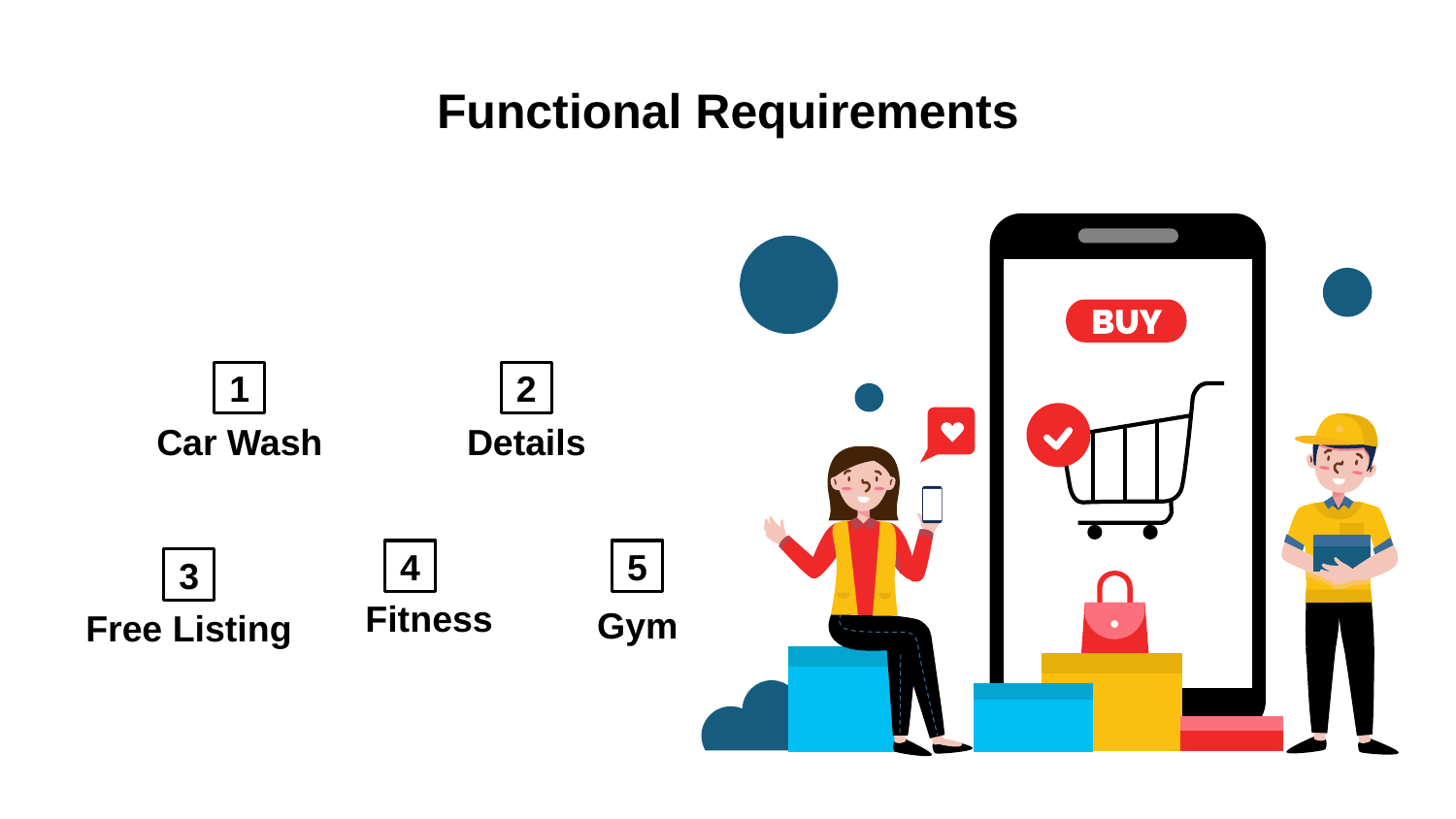

# Functional Requirements

1
Car Wash

2
Details

4
        Fitness

5
Gym

3
Free Listing